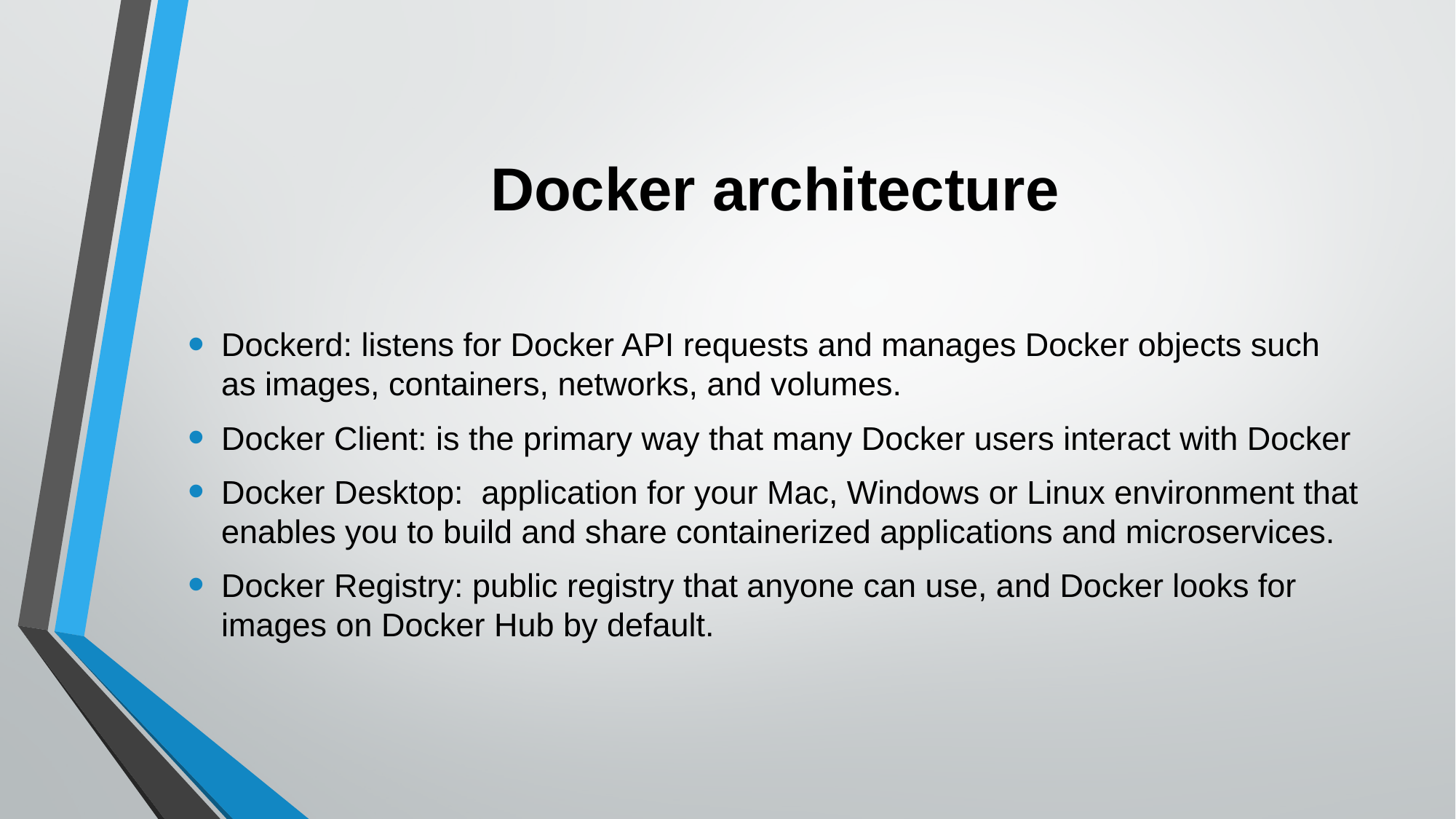

# Docker architecture
Dockerd: listens for Docker API requests and manages Docker objects such as images, containers, networks, and volumes.
Docker Client: is the primary way that many Docker users interact with Docker
Docker Desktop:  application for your Mac, Windows or Linux environment that enables you to build and share containerized applications and microservices.
Docker Registry: public registry that anyone can use, and Docker looks for images on Docker Hub by default.